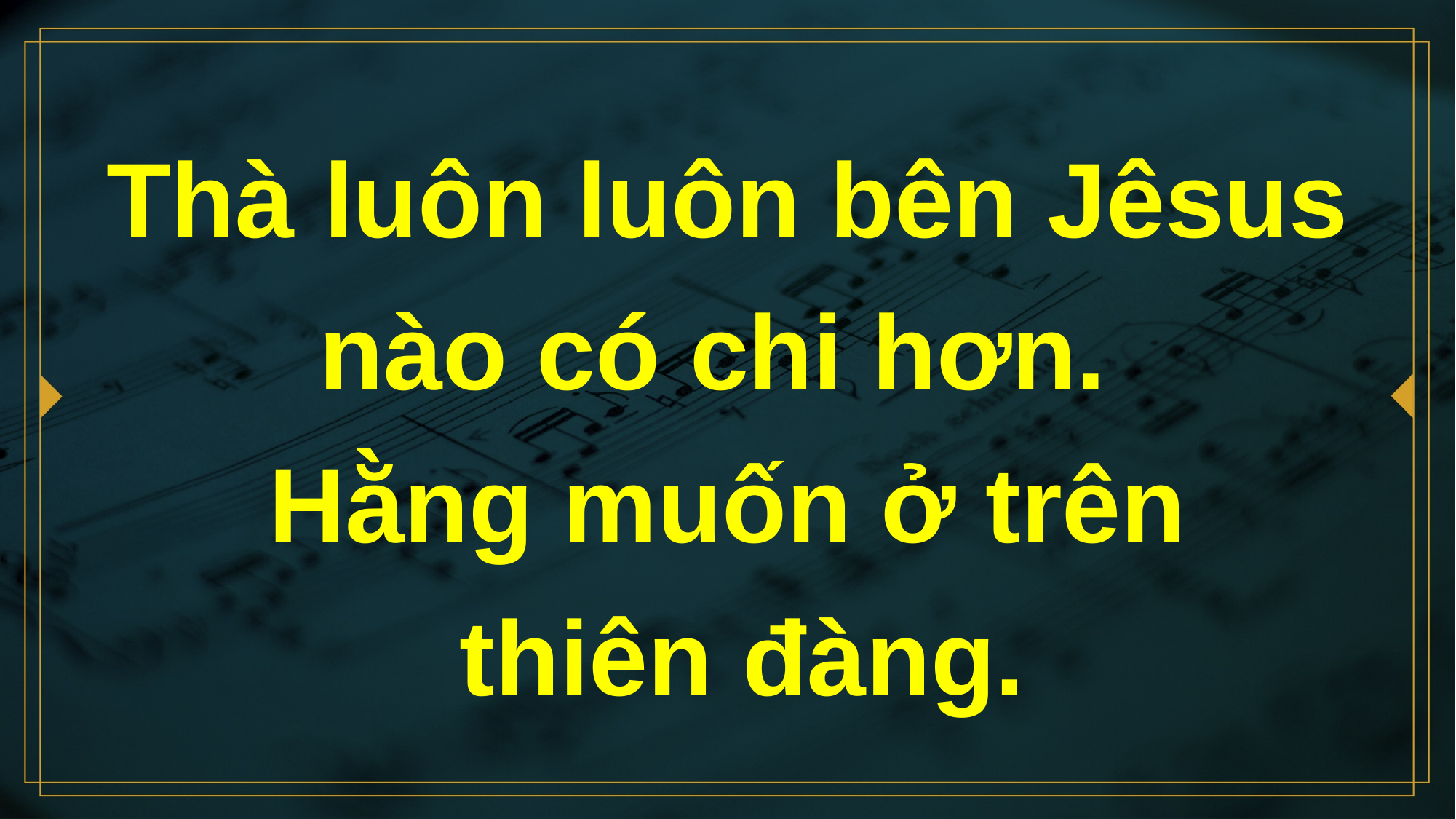

# Thà luôn luôn bên Jêsus nào có chi hơn. Hằng muốn ở trên thiên đàng.